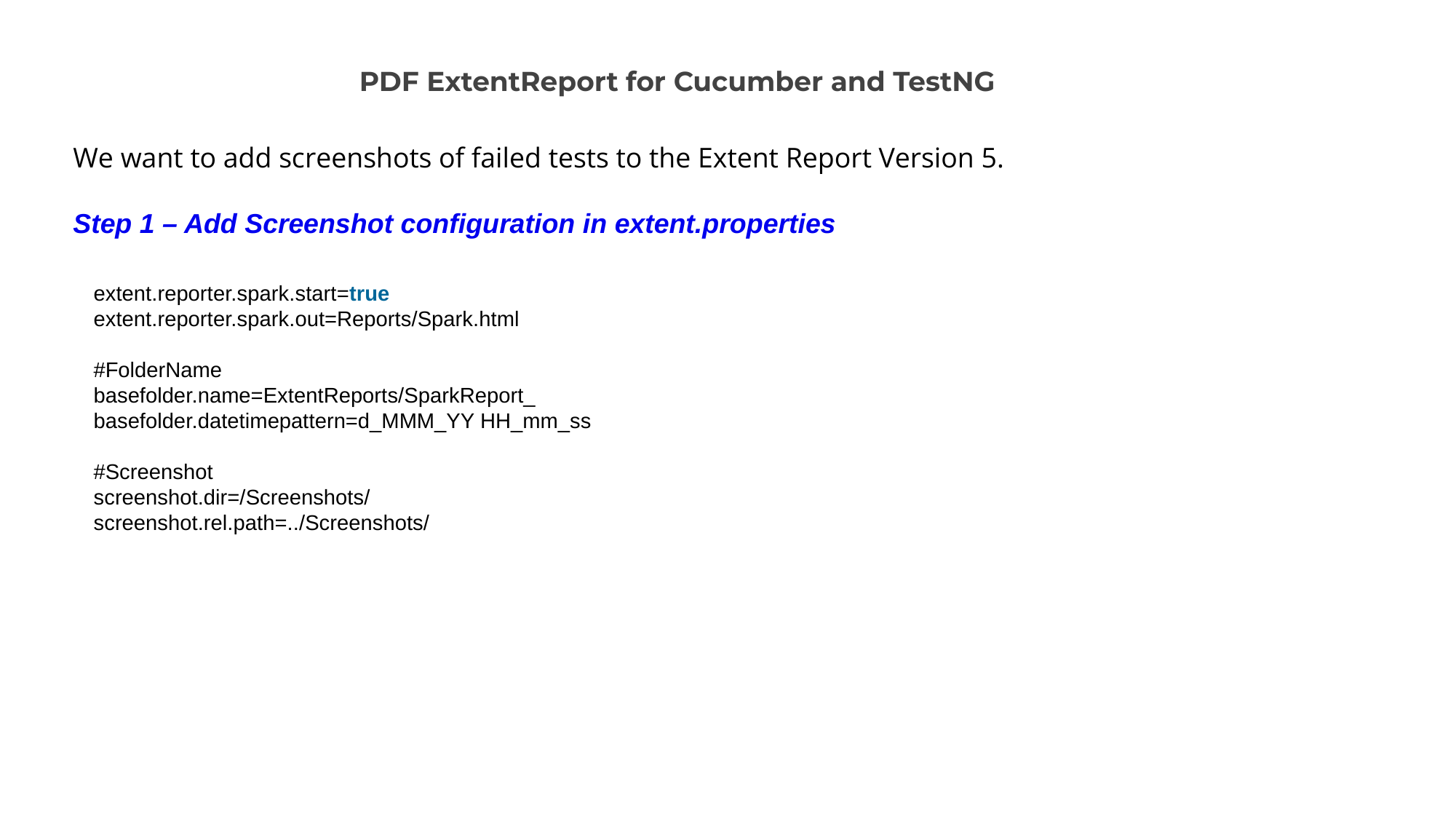

PDF ExtentReport for Cucumber and TestNG
We want to add screenshots of failed tests to the Extent Report Version 5.

Step 1 – Add Screenshot configuration in extent.properties
extent.reporter.spark.start=true
extent.reporter.spark.out=Reports/Spark.html

#FolderName
basefolder.name=ExtentReports/SparkReport_
basefolder.datetimepattern=d_MMM_YY HH_mm_ss

#Screenshot
screenshot.dir=/Screenshots/
screenshot.rel.path=../Screenshots/